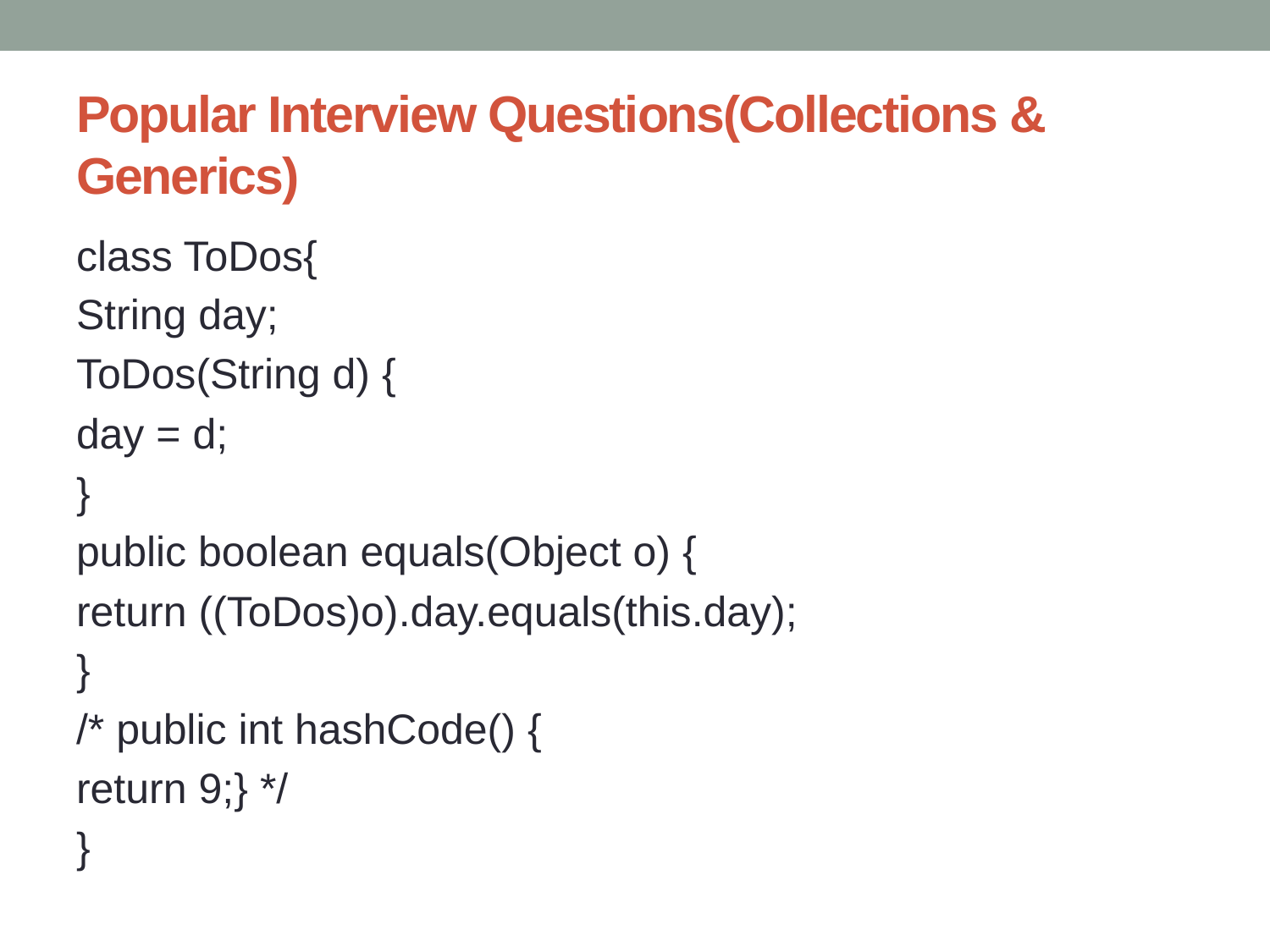

# Popular Interview Questions(Collections & Generics)
class ToDos{
String day;
ToDos(String d) {
day = d;
}
public boolean equals(Object o) {
return ((ToDos)o).day.equals(this.day);
}
/* public int hashCode() {
return 9;} */
}